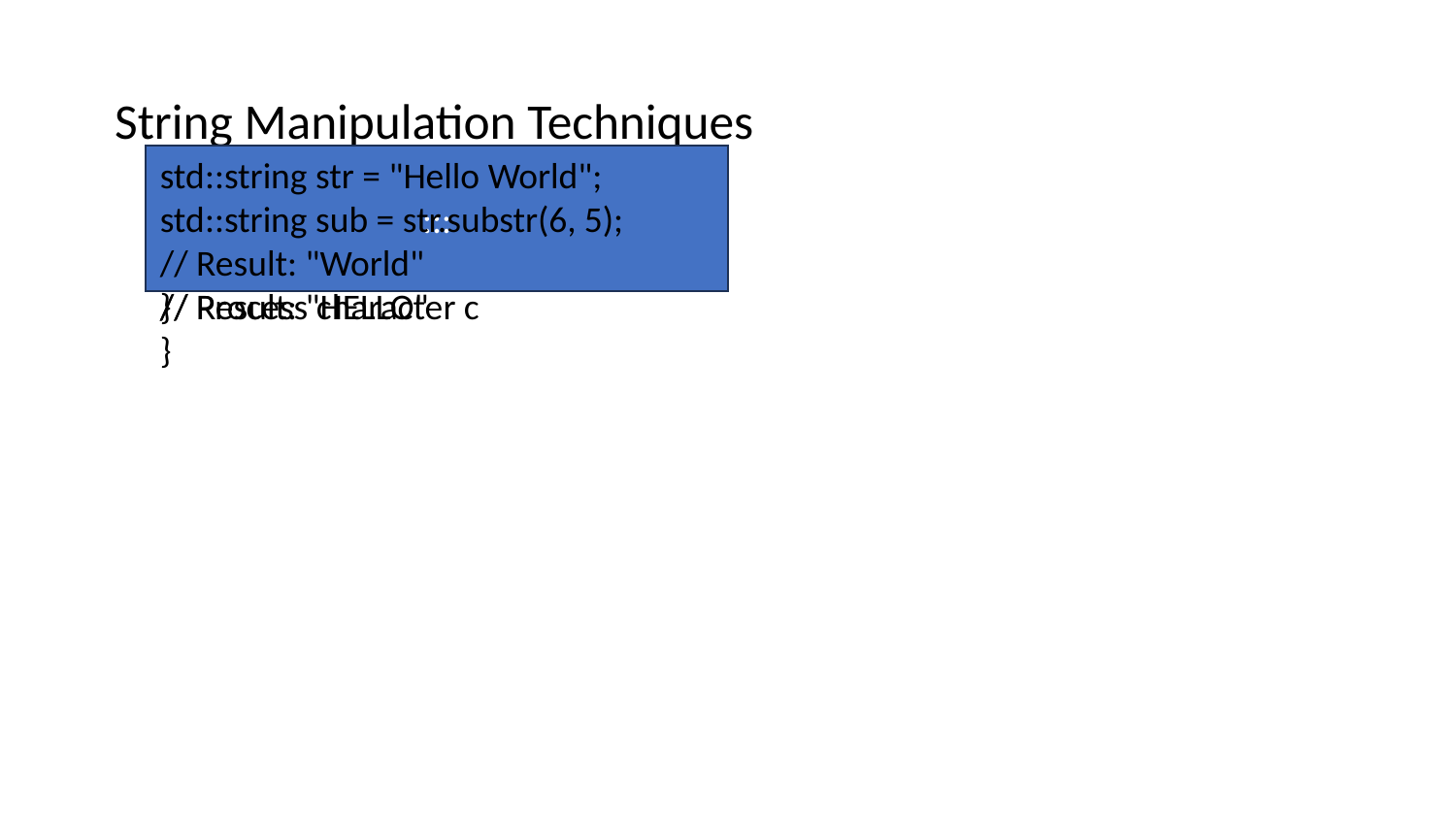

# String Manipulation Techniques
String Manipulation Techniques
1. String Traversal
   :::
:::
For C-style strings:
char str[] = "Hello";
for (int i = 0; str[i] != '\0'; i++) {
char c = str[i];
// Process character c
}
:::
For std::string:
std::string str = "Hello";
for (char c : str) {
// Process character c
}
2. String Transformation
:::
std::string str = "Hello";
std::transform(str.begin(), str.end(),
str.begin(), ::toupper);
// Result: "HELLO"
:::
std::string str = "Hello World";
std::string sub = str.substr(6, 5);
// Result: "World"